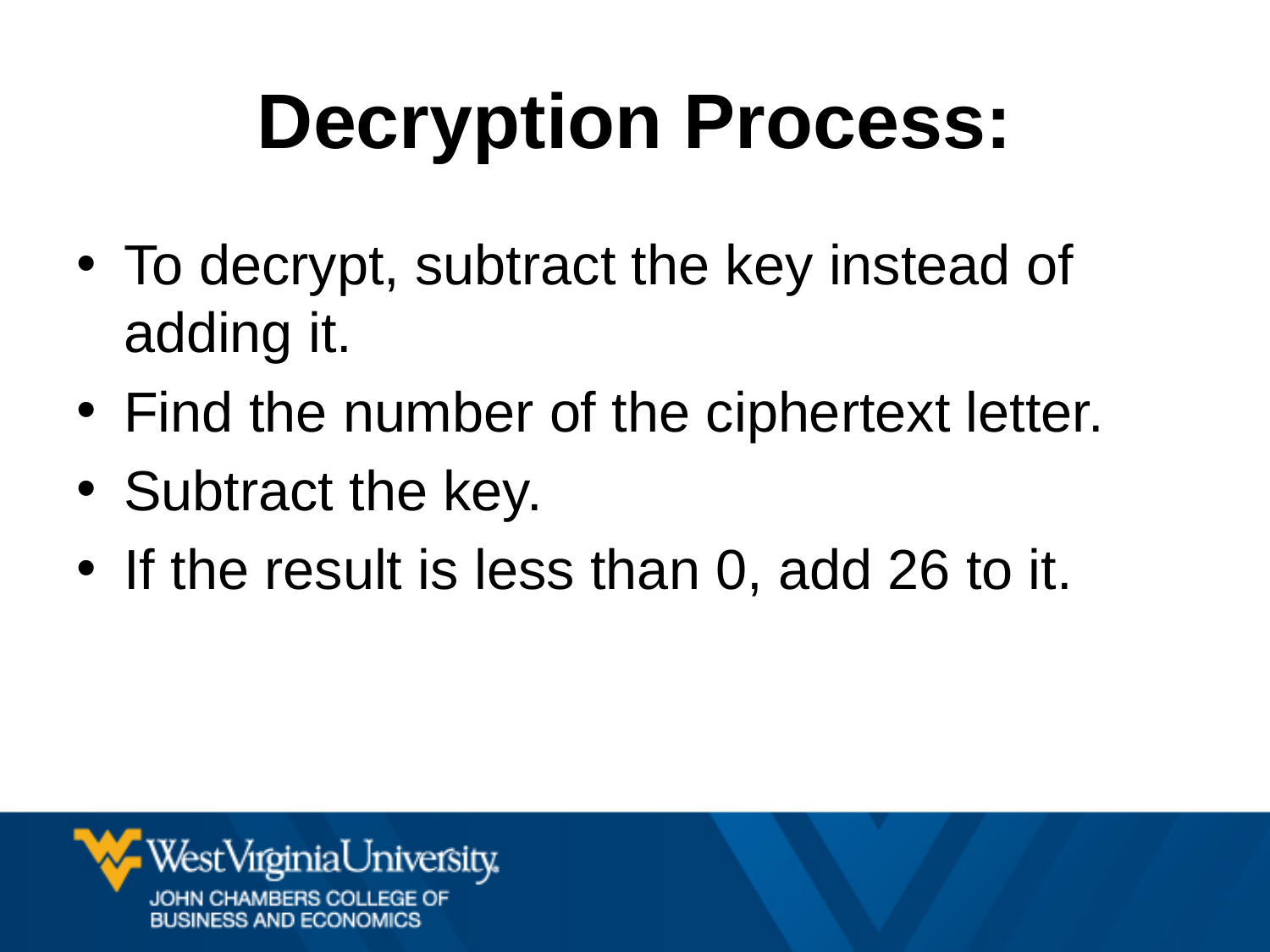

# Decryption Process:
To decrypt, subtract the key instead of adding it.
Find the number of the ciphertext letter.
Subtract the key.
If the result is less than 0, add 26 to it.